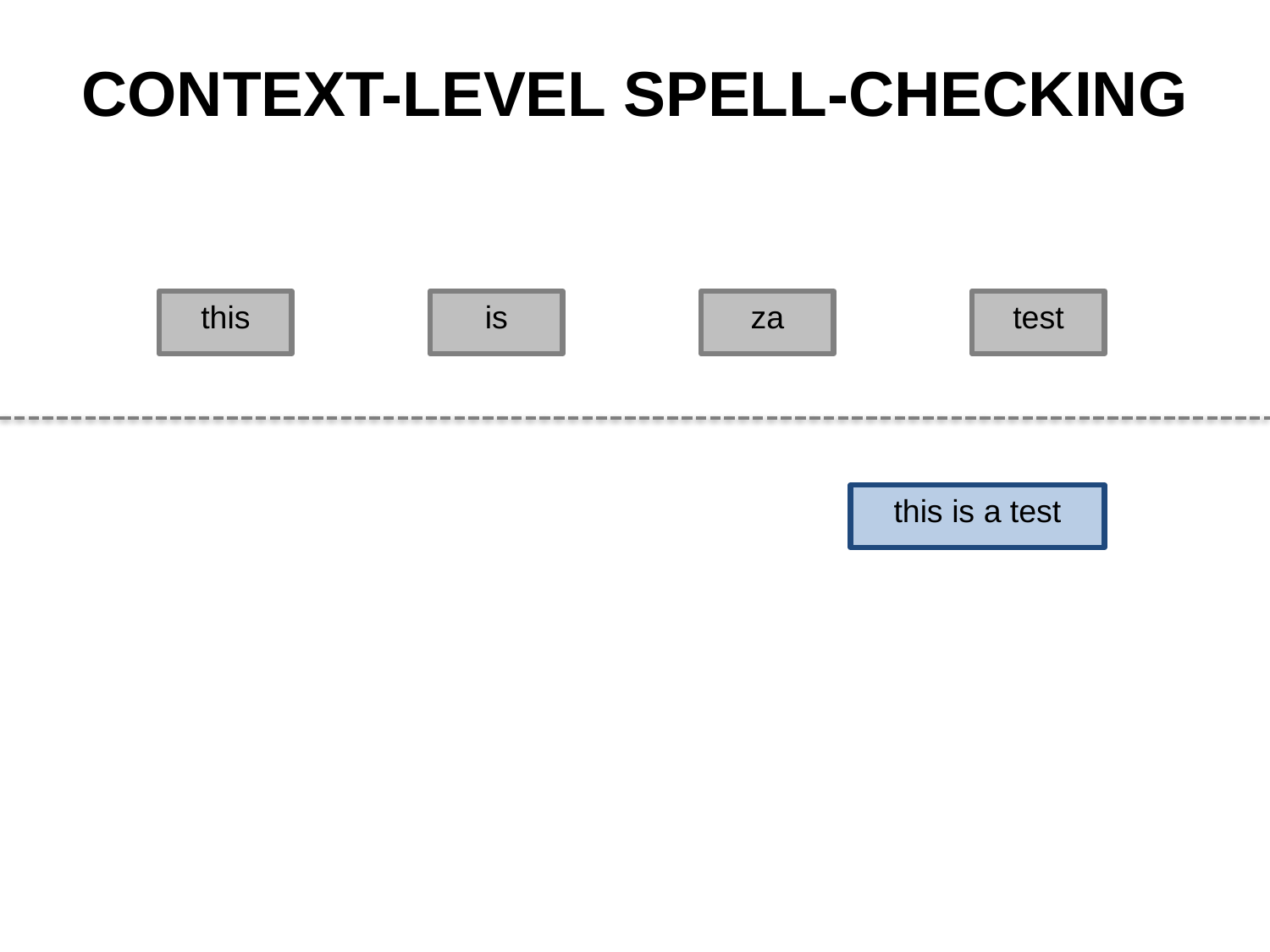

CONTEXT-LEVEL SPELL-CHECKING
this
is
za
test
this is a test